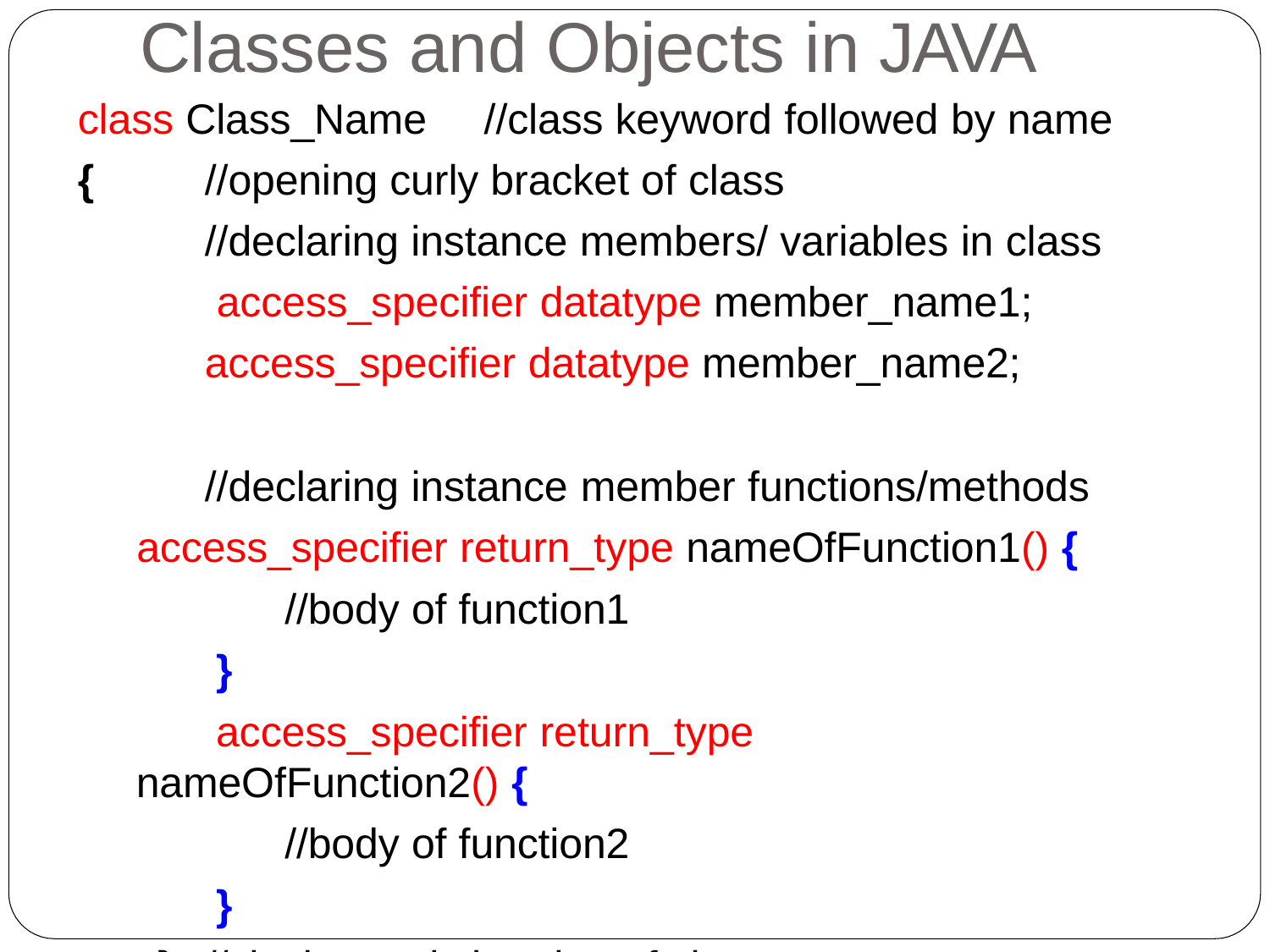

# Classes and Objects in JAVA
class Class_Name	//class keyword followed by name
//opening curly bracket of class
//declaring instance members/ variables in class  access_specifier datatype member_name1;  access_specifier datatype member_name2;
{
//declaring instance member functions/methods  access_specifier return_type nameOfFunction1() {
//body of function1
}
access_specifier return_type nameOfFunction2() {
//body of function2
}
}	//closing curly bracket of class